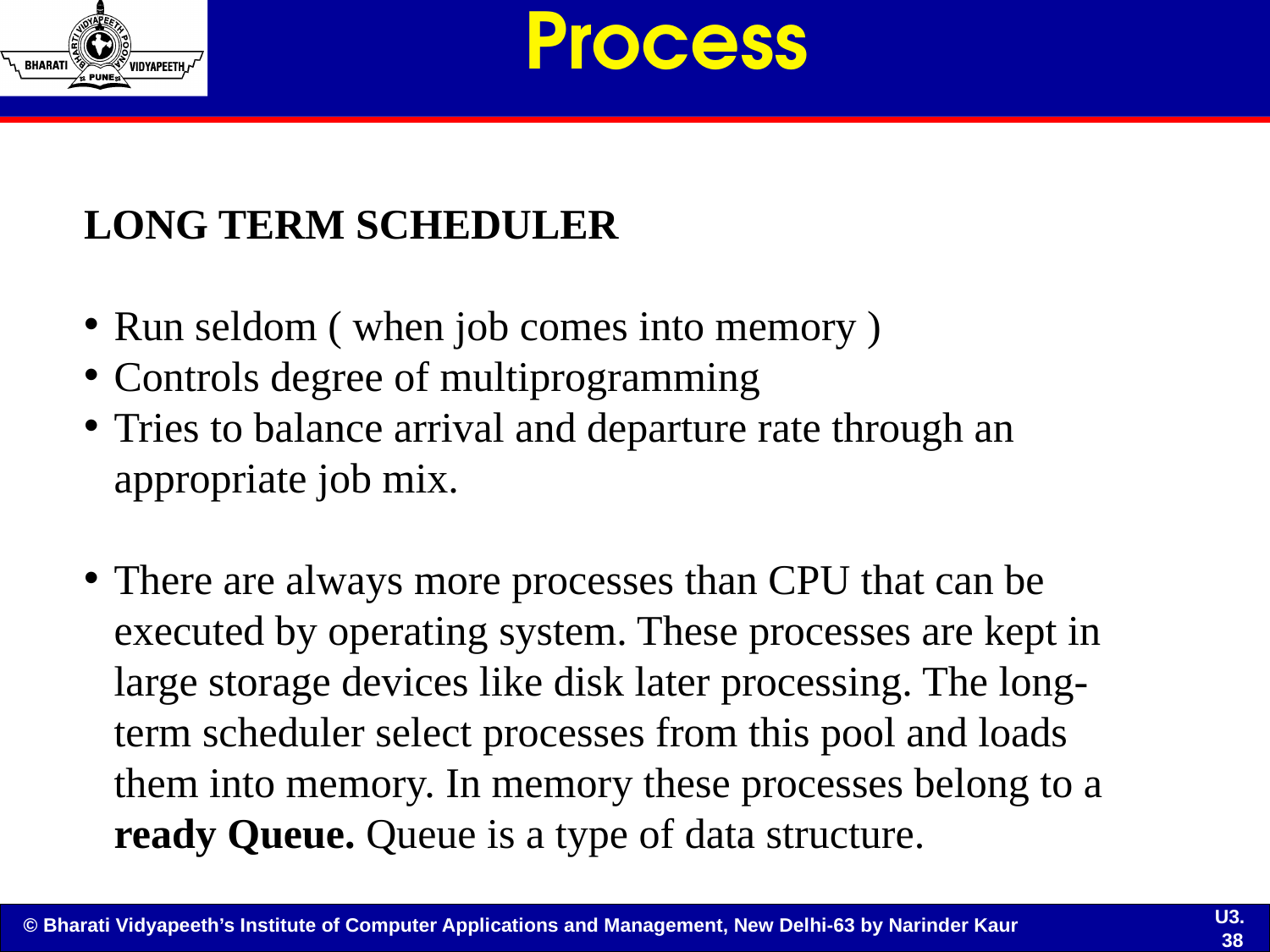

# Process

LONG TERM SCHEDULER

Run seldom ( when job comes into memory )
Controls degree of multiprogramming
Tries to balance arrival and departure rate through an appropriate job mix.

There are always more processes than CPU that can be executed by operating system. These processes are kept in large storage devices like disk later processing. The long-term scheduler select processes from this pool and loads them into memory. In memory these processes belong to a ready Queue. Queue is a type of data structure.